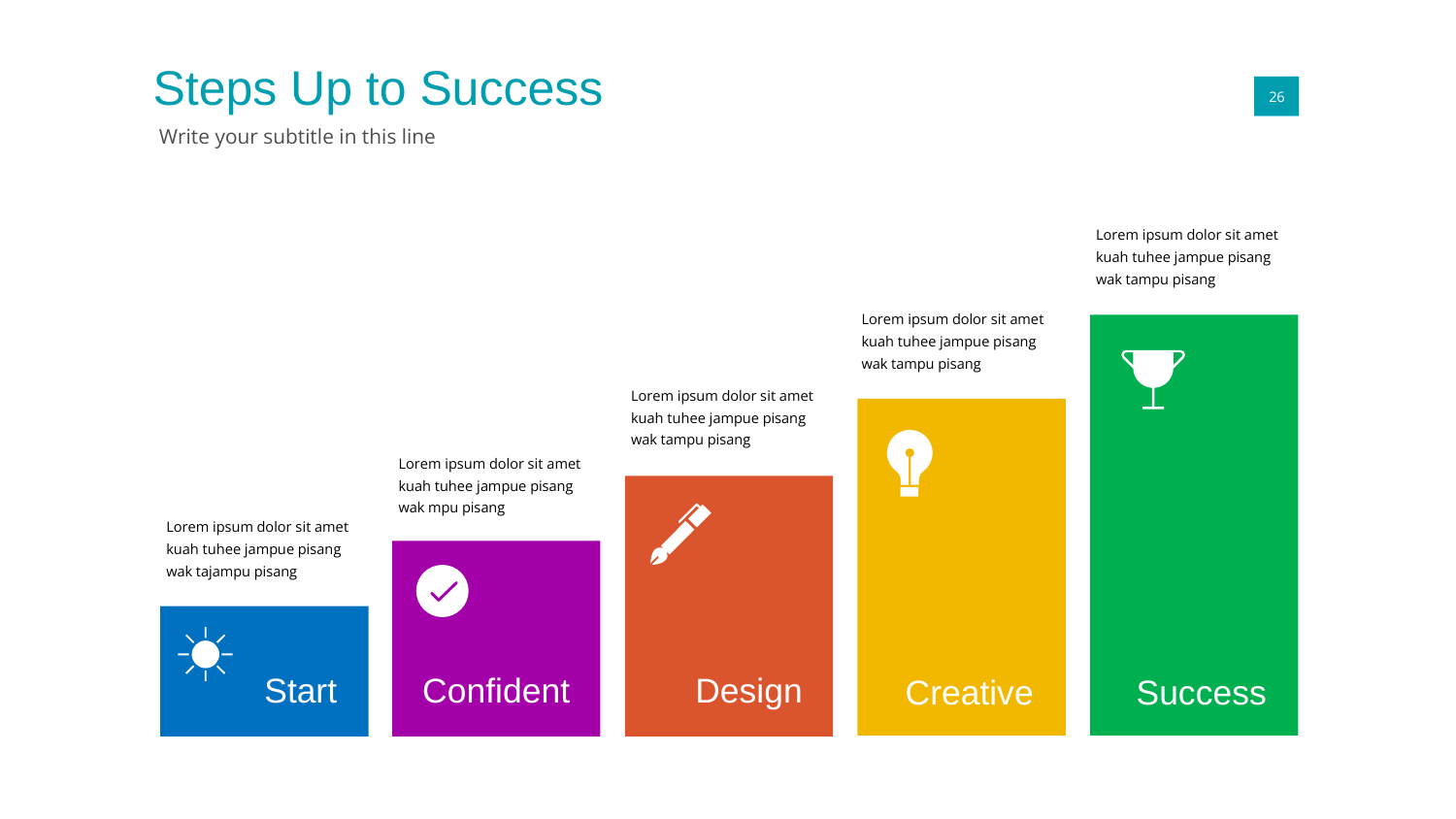

Steps Up to Success

01
26
Write your subtitle in this line
Lorem ipsum dolor sit amet kuah tuhee jampue pisang wak tampu pisang
Lorem ipsum dolor sit amet kuah tuhee jampue pisang wak tampu pisang
Lorem ipsum dolor sit amet kuah tuhee jampue pisang wak tampu pisang

Success
Lorem ipsum dolor sit amet kuah tuhee jampue pisang wak mpu pisang

Creative
Lorem ipsum dolor sit amet kuah tuhee jampue pisang wak tajampu pisang

Design

Confident

Start